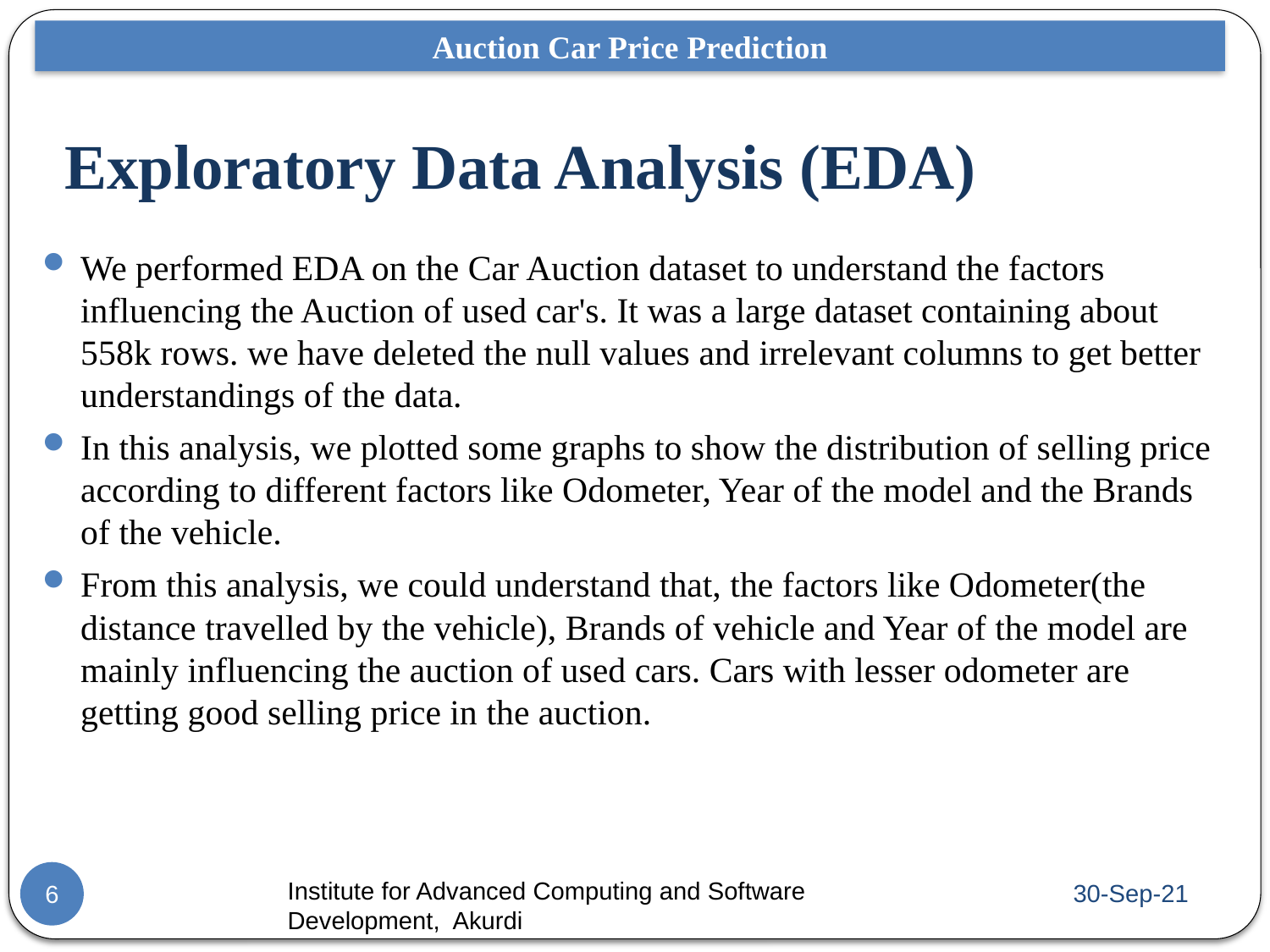

Auction Car Price Prediction
# Exploratory Data Analysis (EDA)
We performed EDA on the Car Auction dataset to understand the factors influencing the Auction of used car's. It was a large dataset containing about 558k rows. we have deleted the null values and irrelevant columns to get better understandings of the data.
In this analysis, we plotted some graphs to show the distribution of selling price according to different factors like Odometer, Year of the model and the Brands of the vehicle.
From this analysis, we could understand that, the factors like Odometer(the distance travelled by the vehicle), Brands of vehicle and Year of the model are mainly influencing the auction of used cars. Cars with lesser odometer are getting good selling price in the auction.
30-Sep-21
6
Institute for Advanced Computing and Software Development,  Akurdi